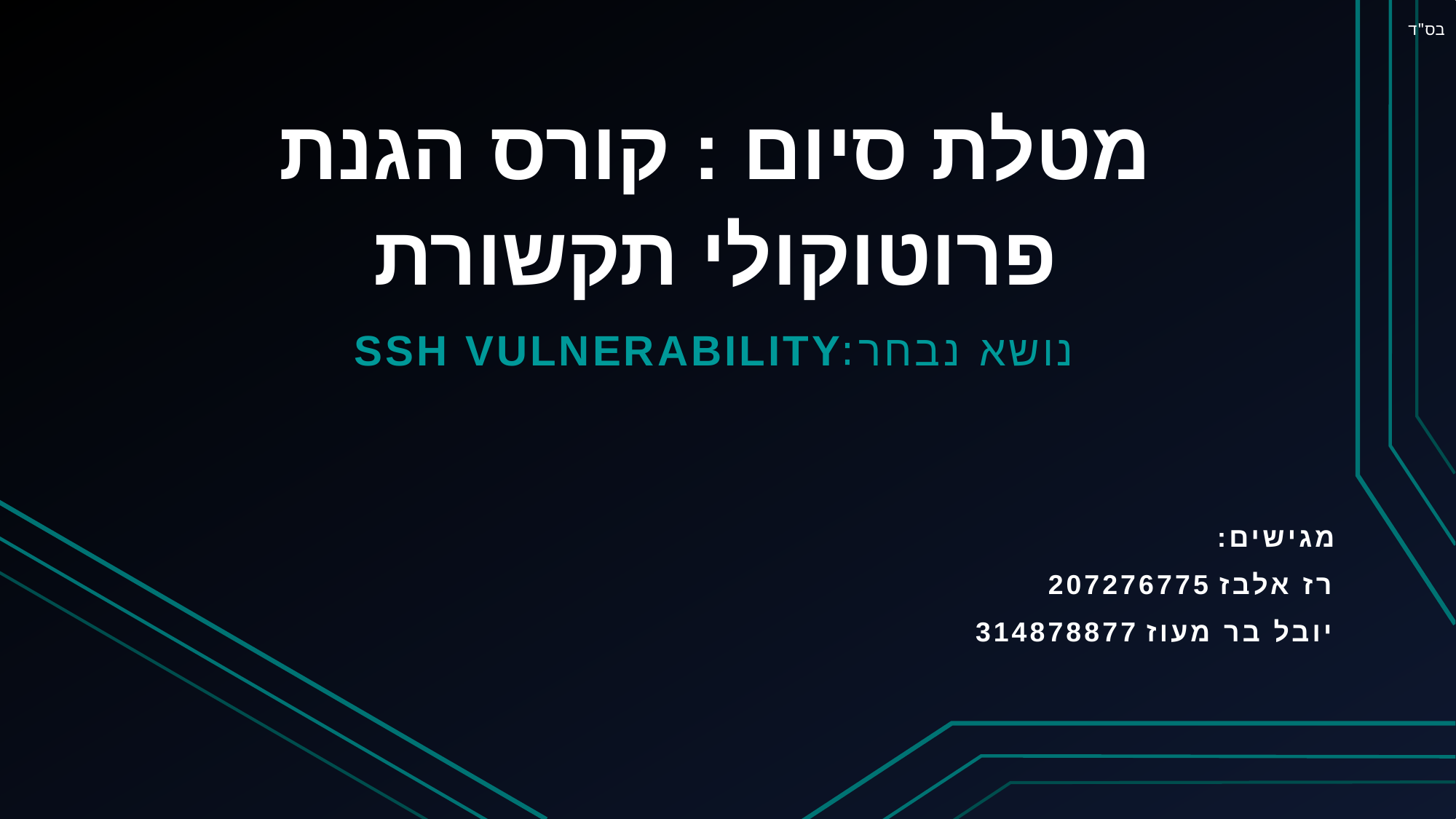

בס"ד
# מטלת סיום : קורס הגנת פרוטוקולי תקשורת
נושא נבחר:SSH vulnerability

מגישים:
רז אלבז 207276775
יובל בר מעוז 314878877